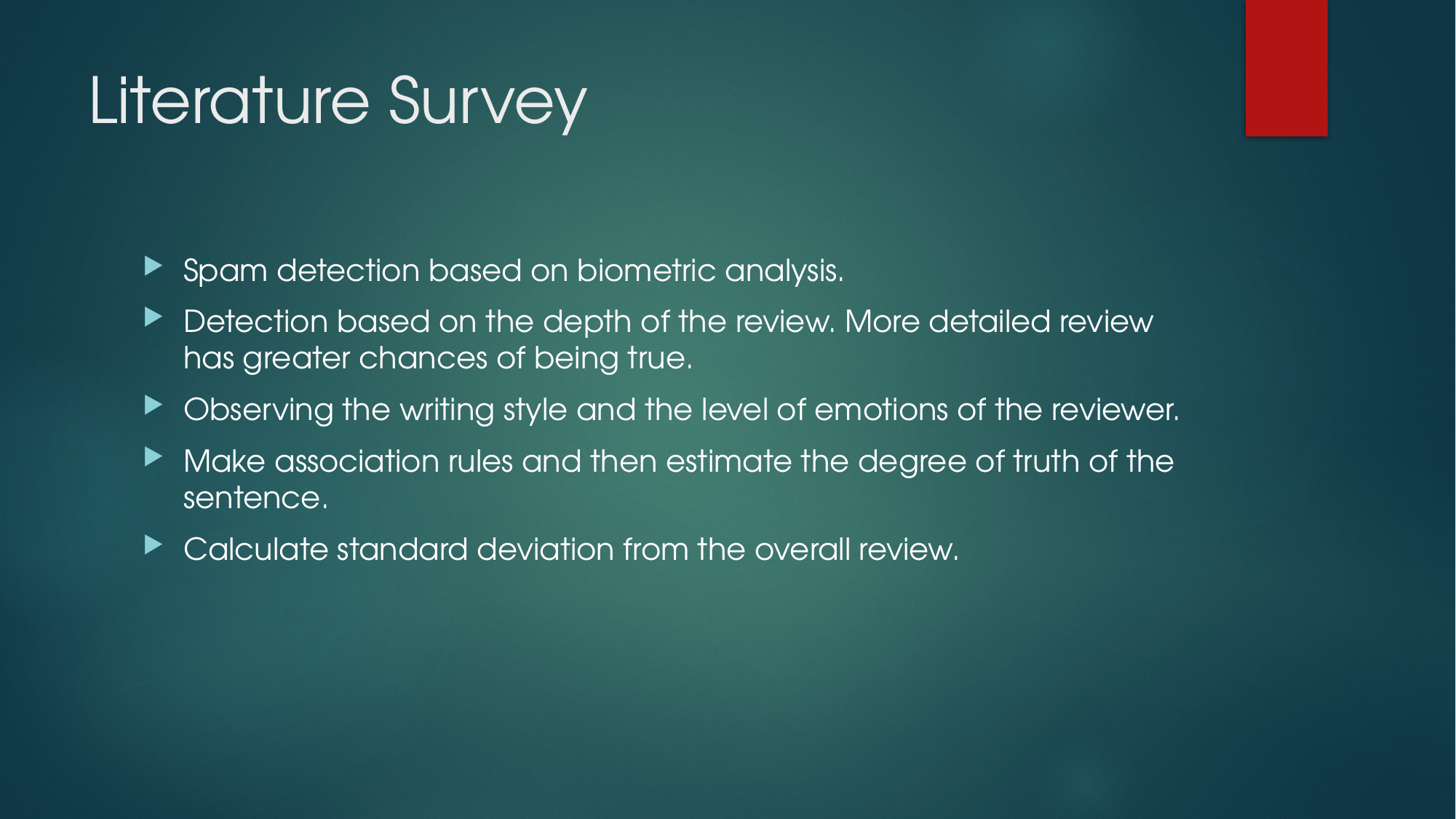

# Literature Survey
Spam detection based on biometric analysis.
Detection based on the depth of the review. More detailed review has greater chances of being true.
Observing the writing style and the level of emotions of the reviewer.
Make association rules and then estimate the degree of truth of the sentence.
Calculate standard deviation from the overall review.